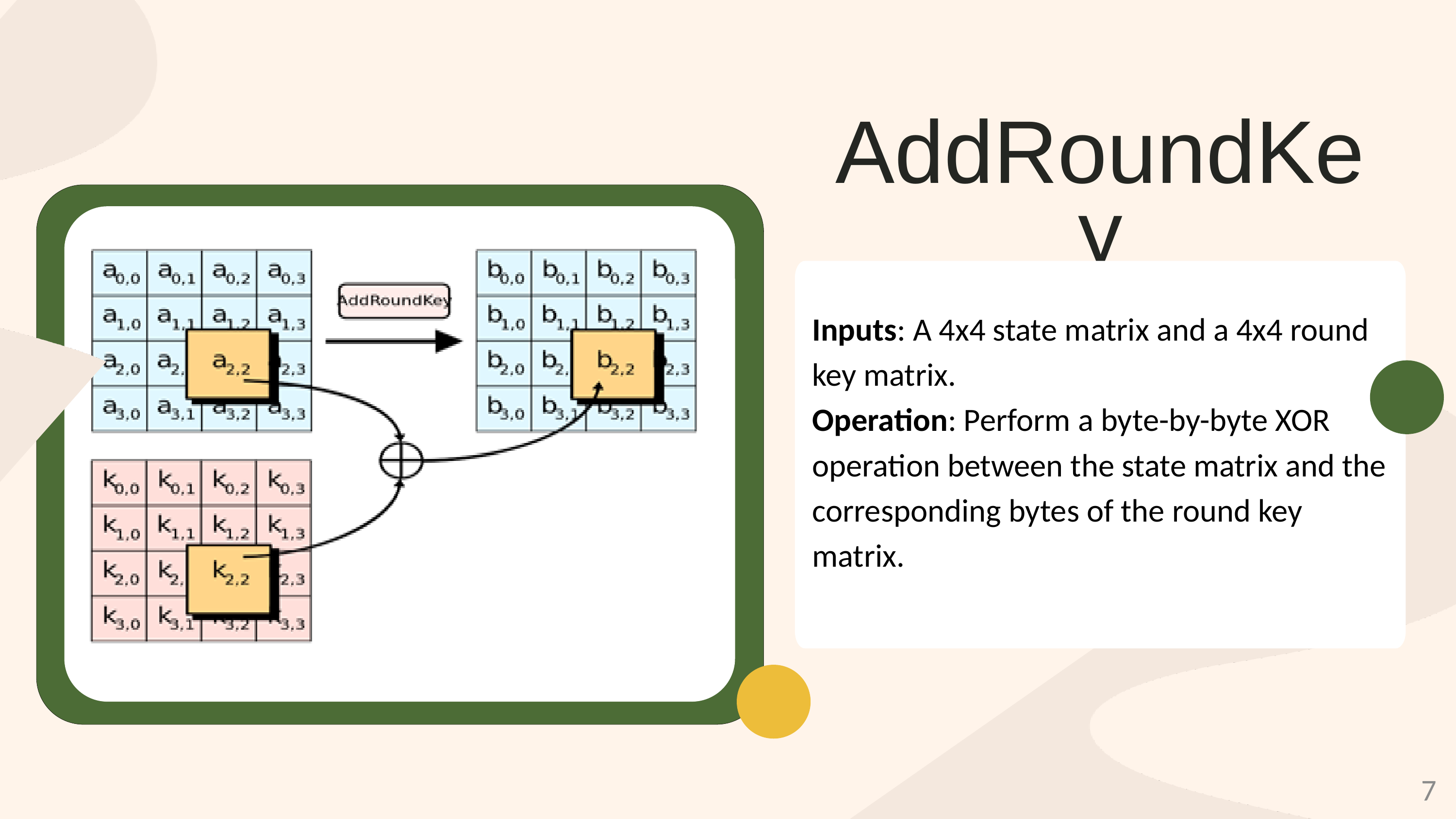

AddRoundKey

Inputs: A 4x4 state matrix and a 4x4 round key matrix.
Operation: Perform a byte-by-byte XOR operation between the state matrix and the corresponding bytes of the round key matrix.

7